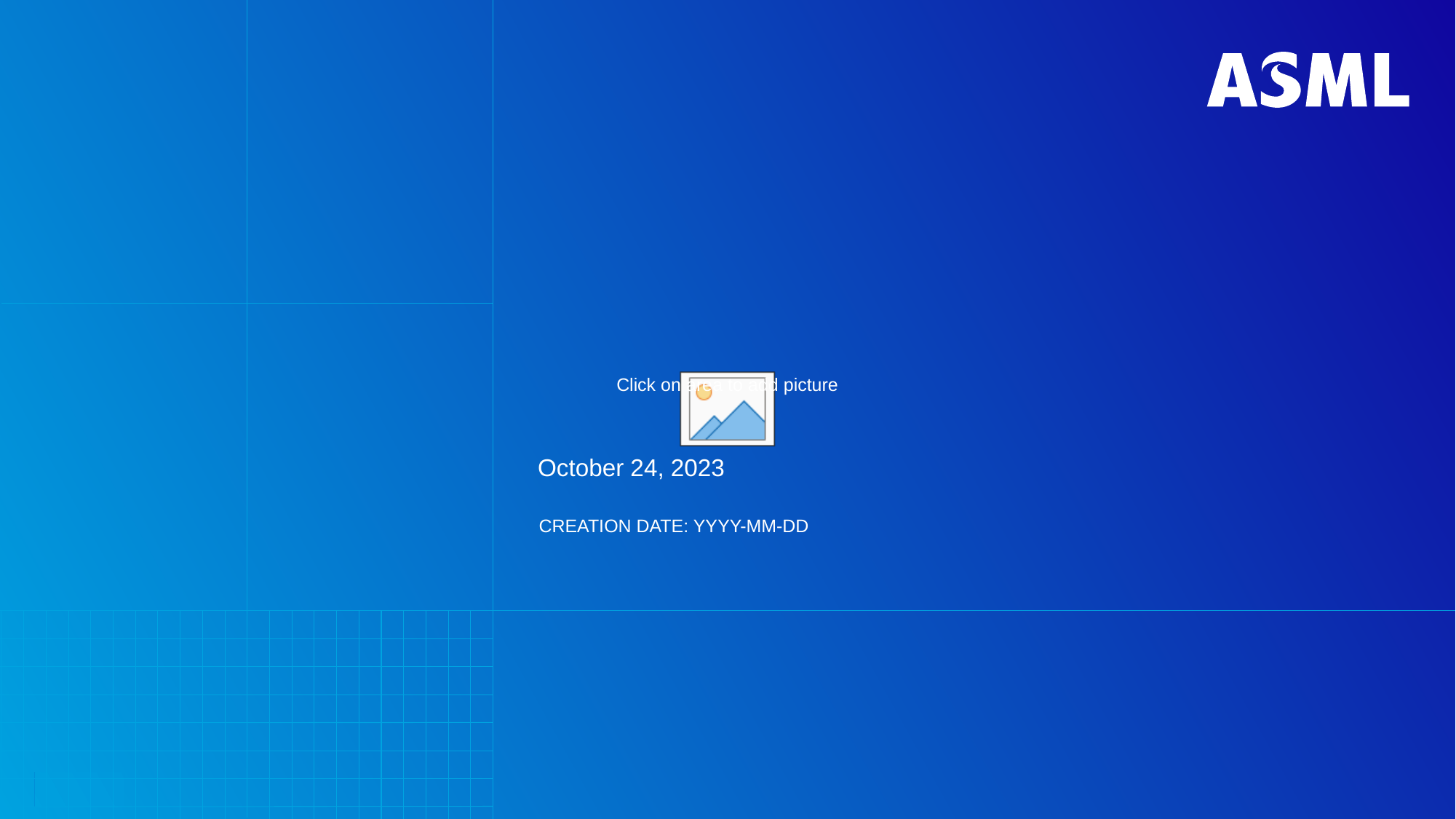

#

October 24, 2023

CREATION DATE: YYYY-MM-DD

1